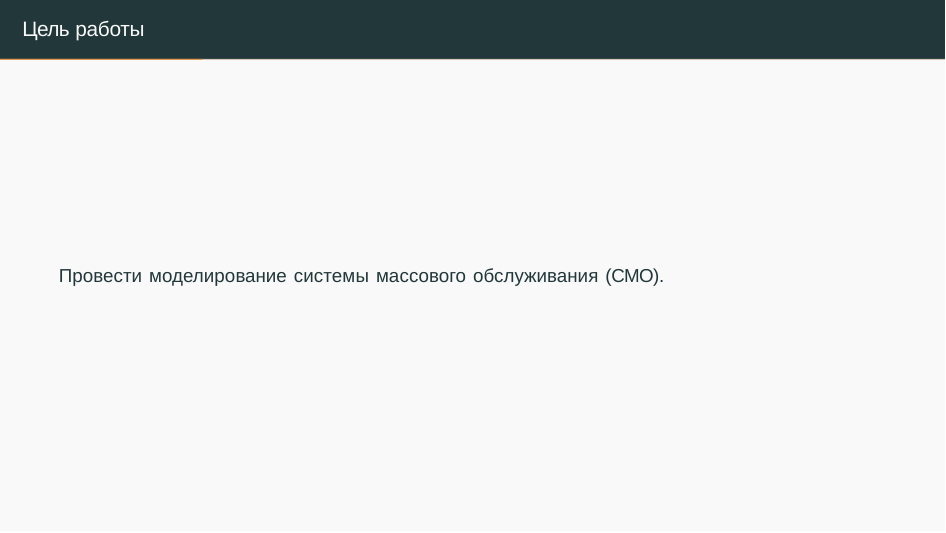

Цель работы

Провести моделирование системы массового обслуживания (СМО).